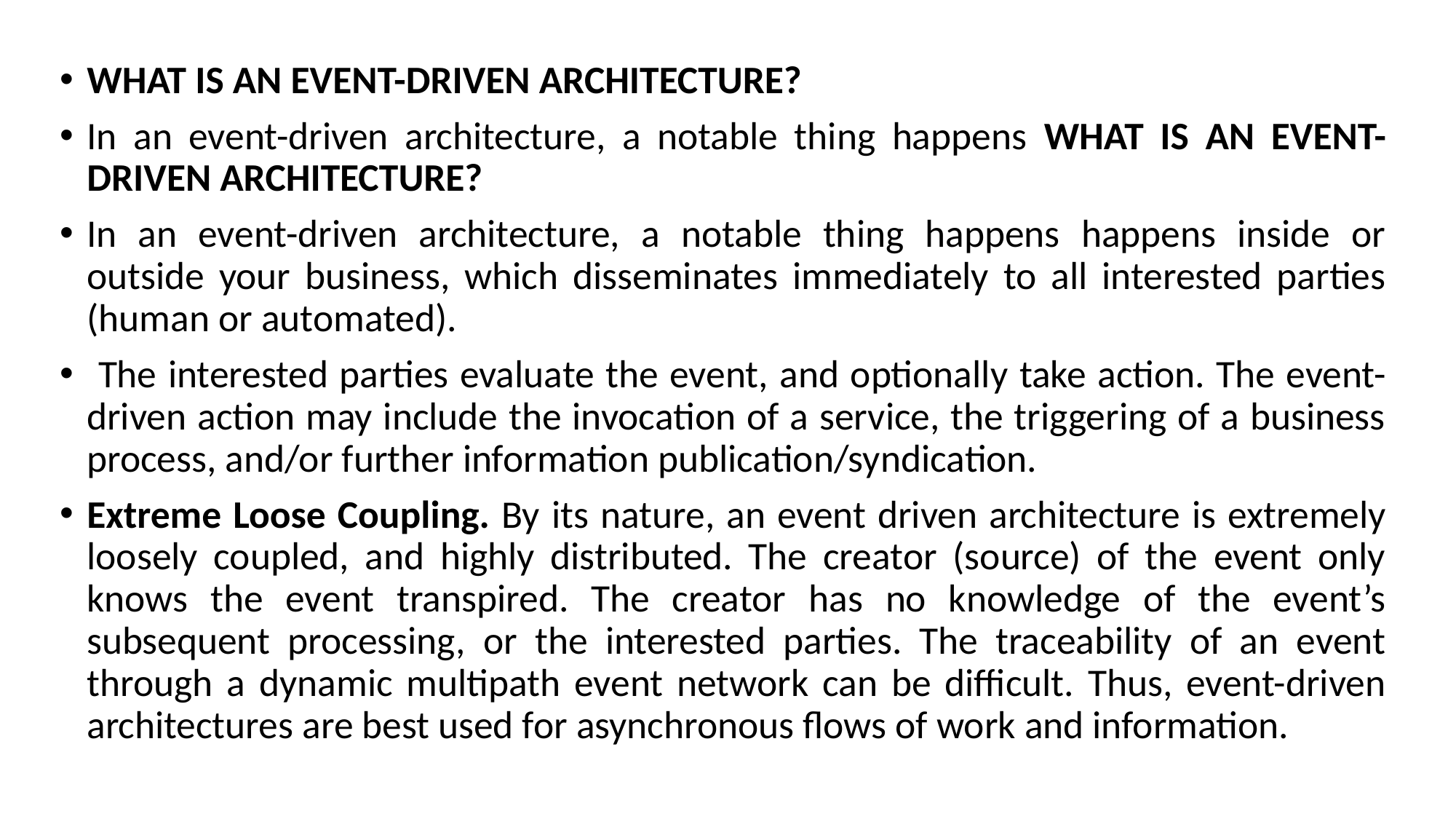

WHAT IS AN EVENT-DRIVEN ARCHITECTURE?
In an event-driven architecture, a notable thing happens WHAT IS AN EVENT-DRIVEN ARCHITECTURE?
In an event-driven architecture, a notable thing happens happens inside or outside your business, which disseminates immediately to all interested parties (human or automated).
 The interested parties evaluate the event, and optionally take action. The event-driven action may include the invocation of a service, the triggering of a business process, and/or further information publication/syndication.
Extreme Loose Coupling. By its nature, an event driven architecture is extremely loosely coupled, and highly distributed. The creator (source) of the event only knows the event transpired. The creator has no knowledge of the event’s subsequent processing, or the interested parties. The traceability of an event through a dynamic multipath event network can be difficult. Thus, event-driven architectures are best used for asynchronous flows of work and information.